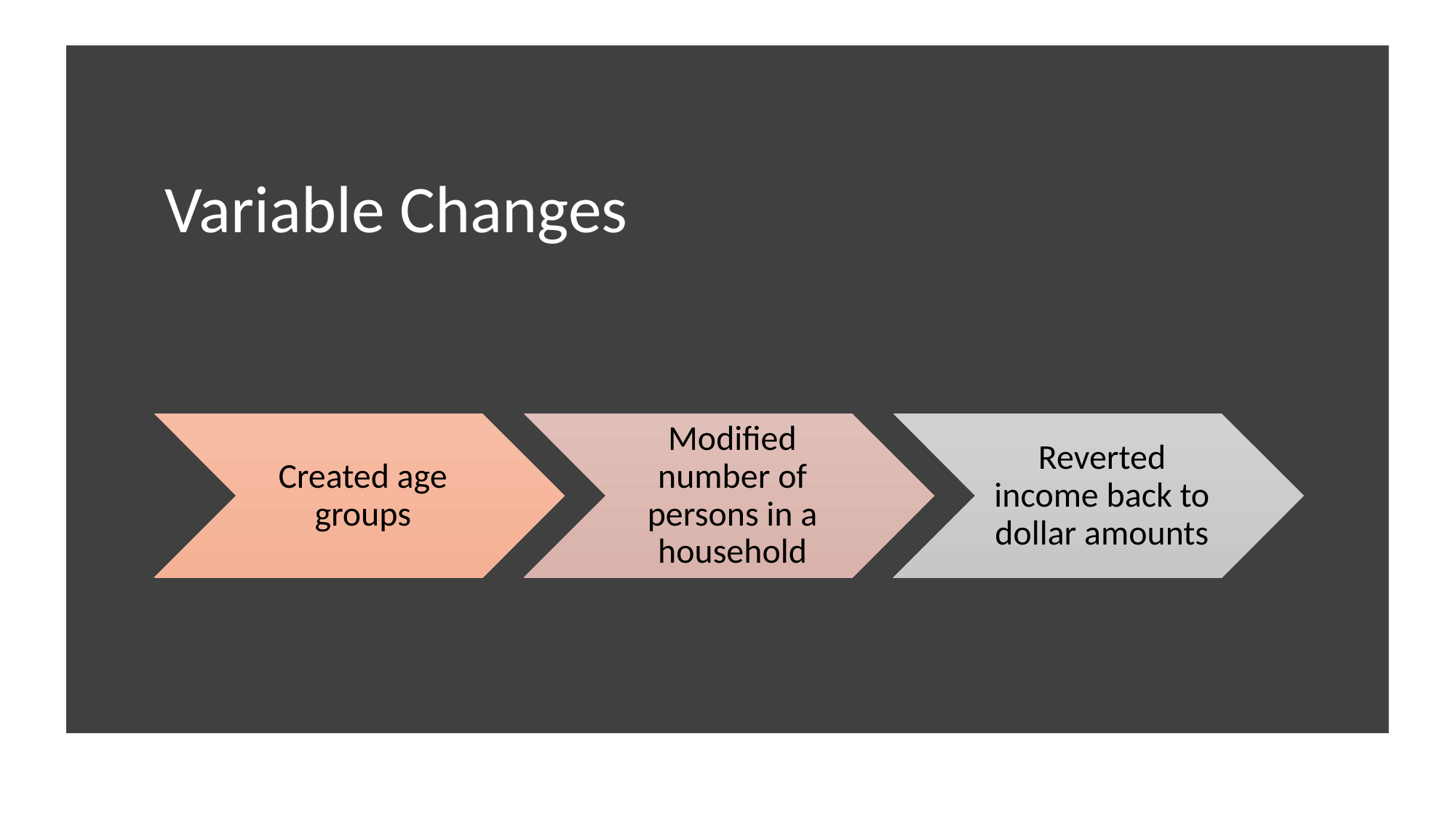

# Variable Changes
Created age groups
Modified number of persons in a household
Reverted income back to dollar amounts